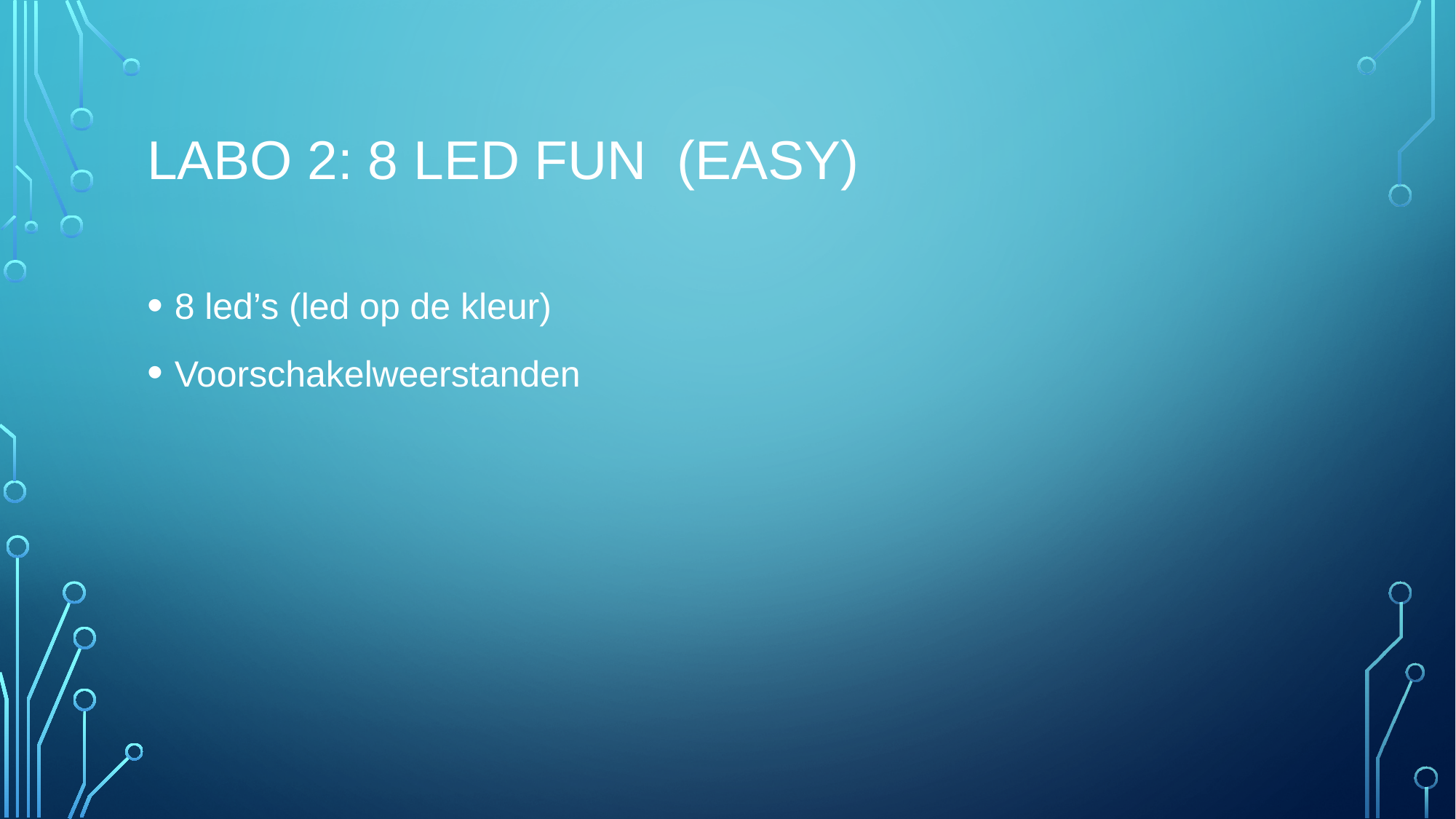

# Labo 2: 8 LED fun  (easy)
8 led’s (led op de kleur)
Voorschakelweerstanden